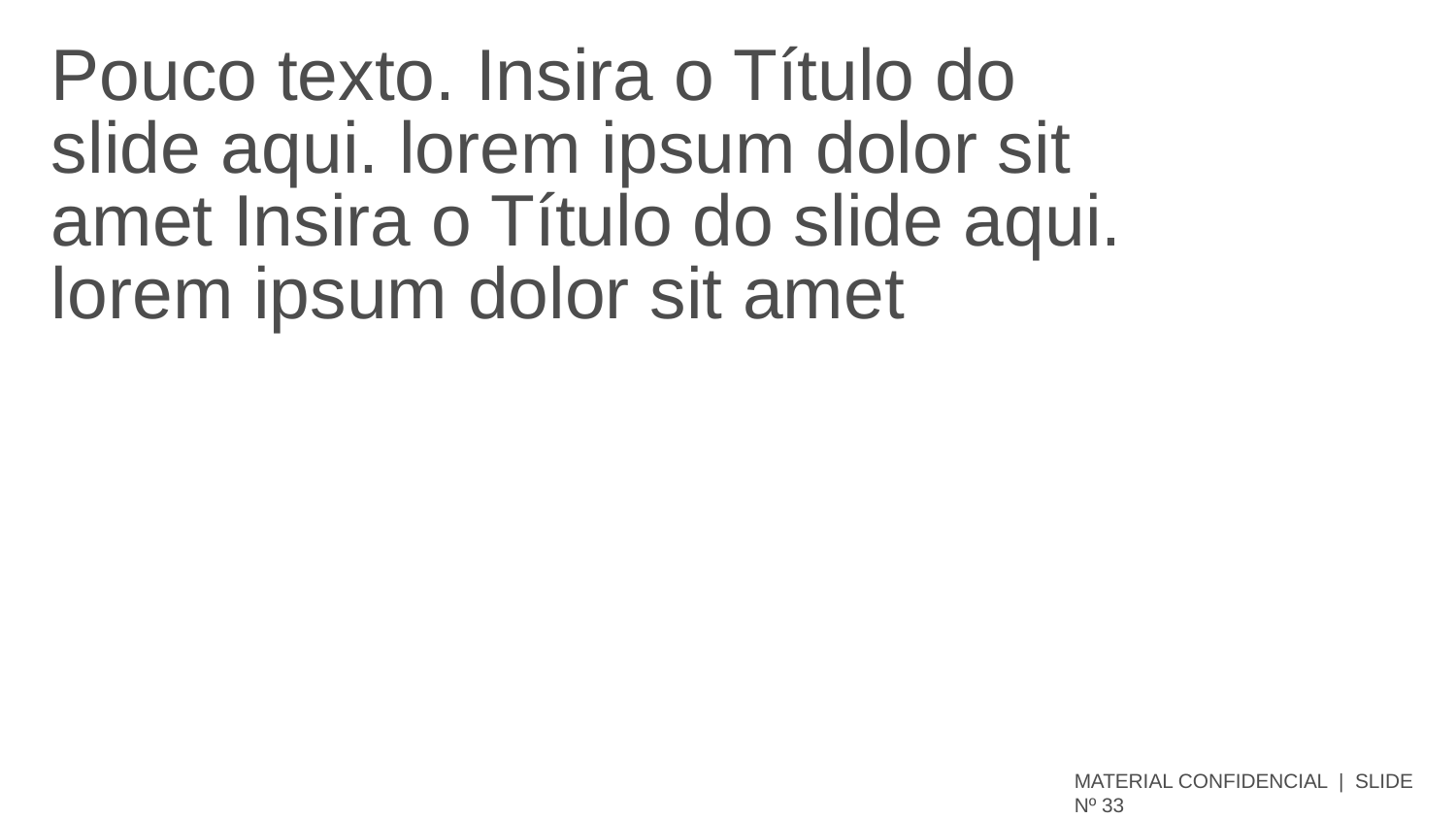

# Pouco texto. Insira o Título do slide aqui. lorem ipsum dolor sit amet Insira o Título do slide aqui. lorem ipsum dolor sit amet
MATERIAL CONFIDENCIAL  |  SLIDE Nº 33